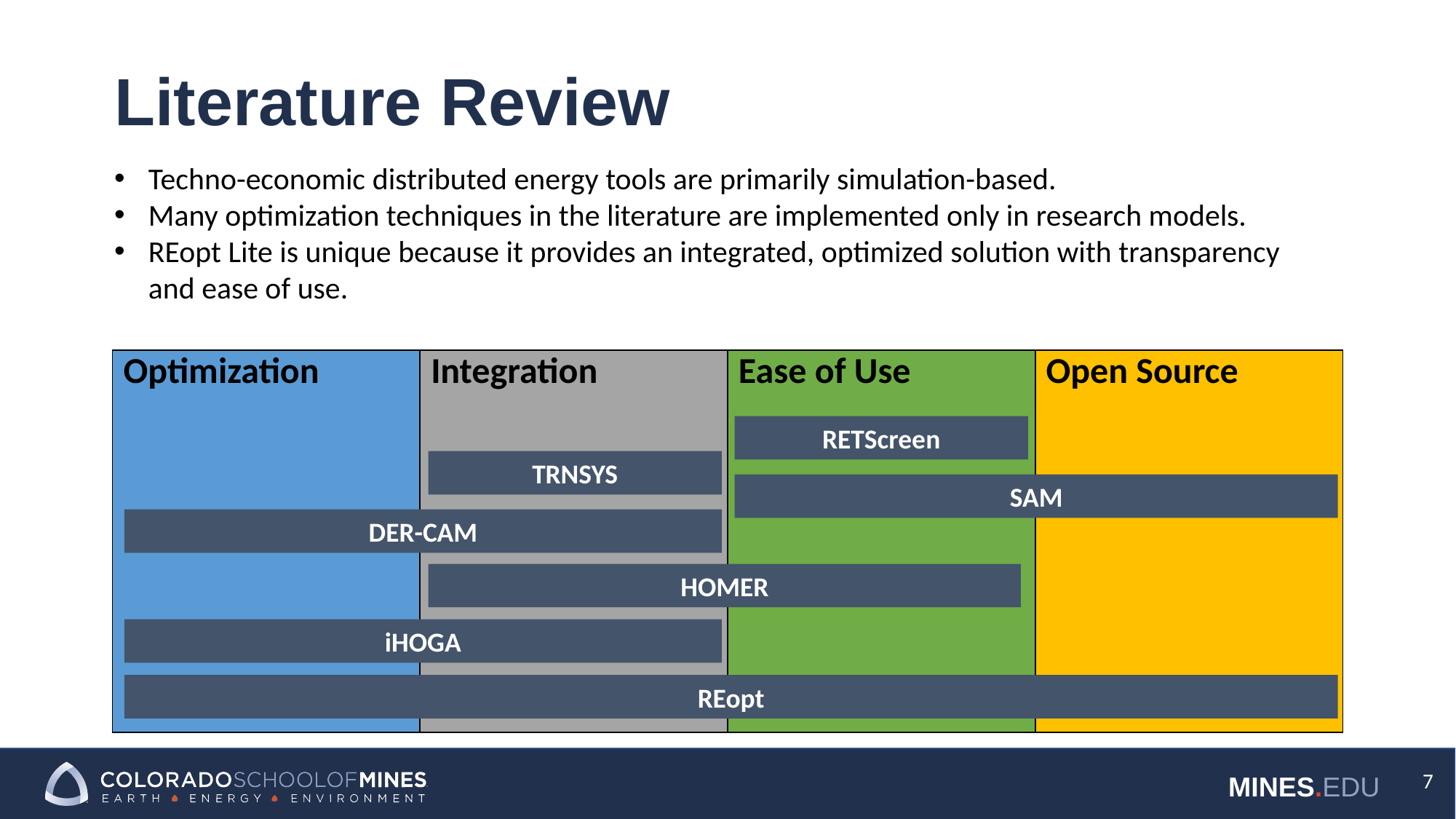

# Literature Review
Techno-economic distributed energy tools are primarily simulation-based.
Many optimization techniques in the literature are implemented only in research models.
REopt Lite is unique because it provides an integrated, optimized solution with transparency and ease of use.
| Optimization | Integration | Ease of Use | Open Source |
| --- | --- | --- | --- |
|  |  |  |  |
|  |  |  |  |
|  |  |  |  |
|  |  |  |  |
RETScreen
TRNSYS
SAM
DER-CAM
HOMER
iHOGA
REopt
7